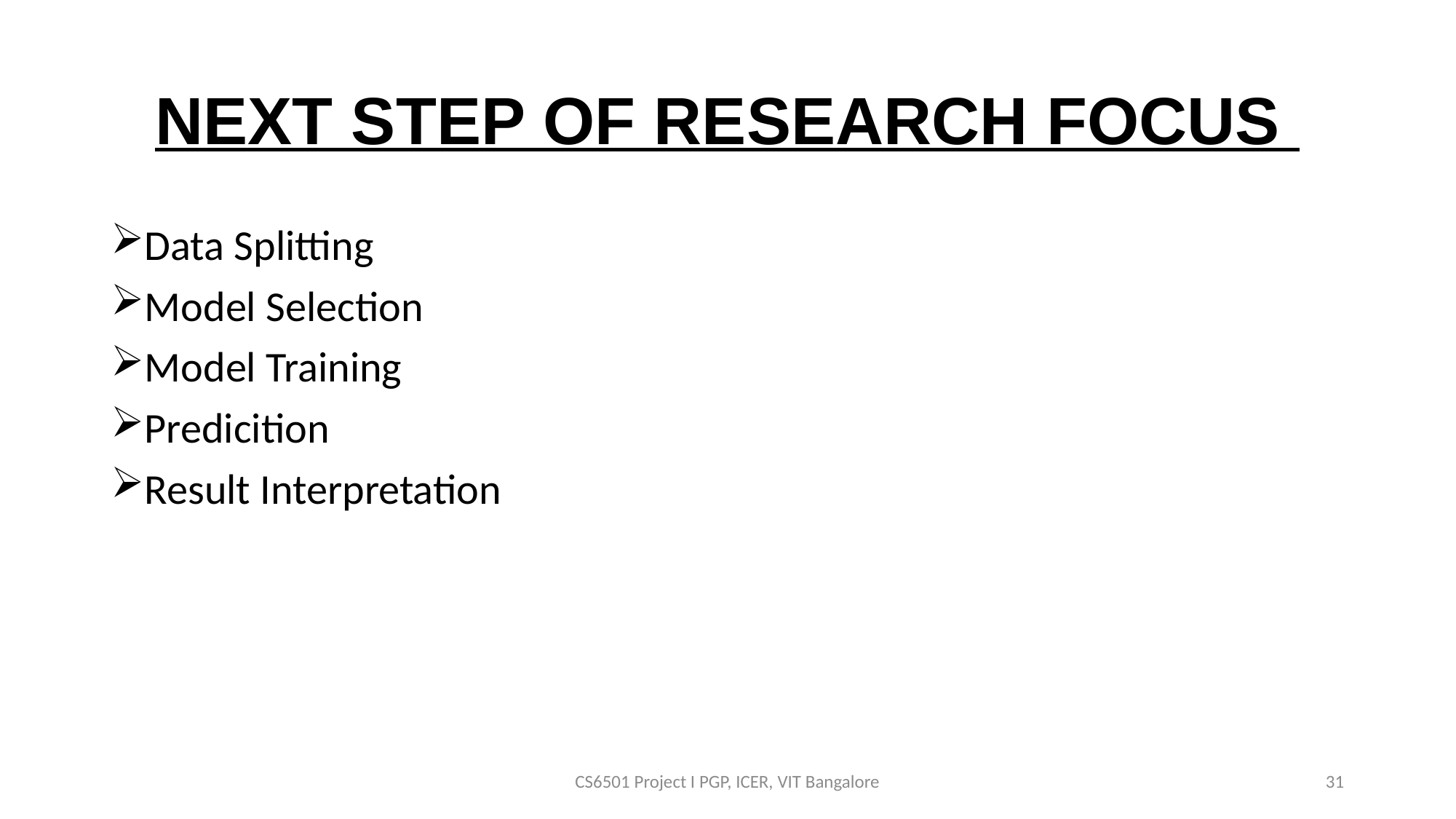

# NEXT STEP OF RESEARCH FOCUS
Data Splitting
Model Selection
Model Training
Predicition
Result Interpretation
CS6501 Project I PGP, ICER, VIT Bangalore
31